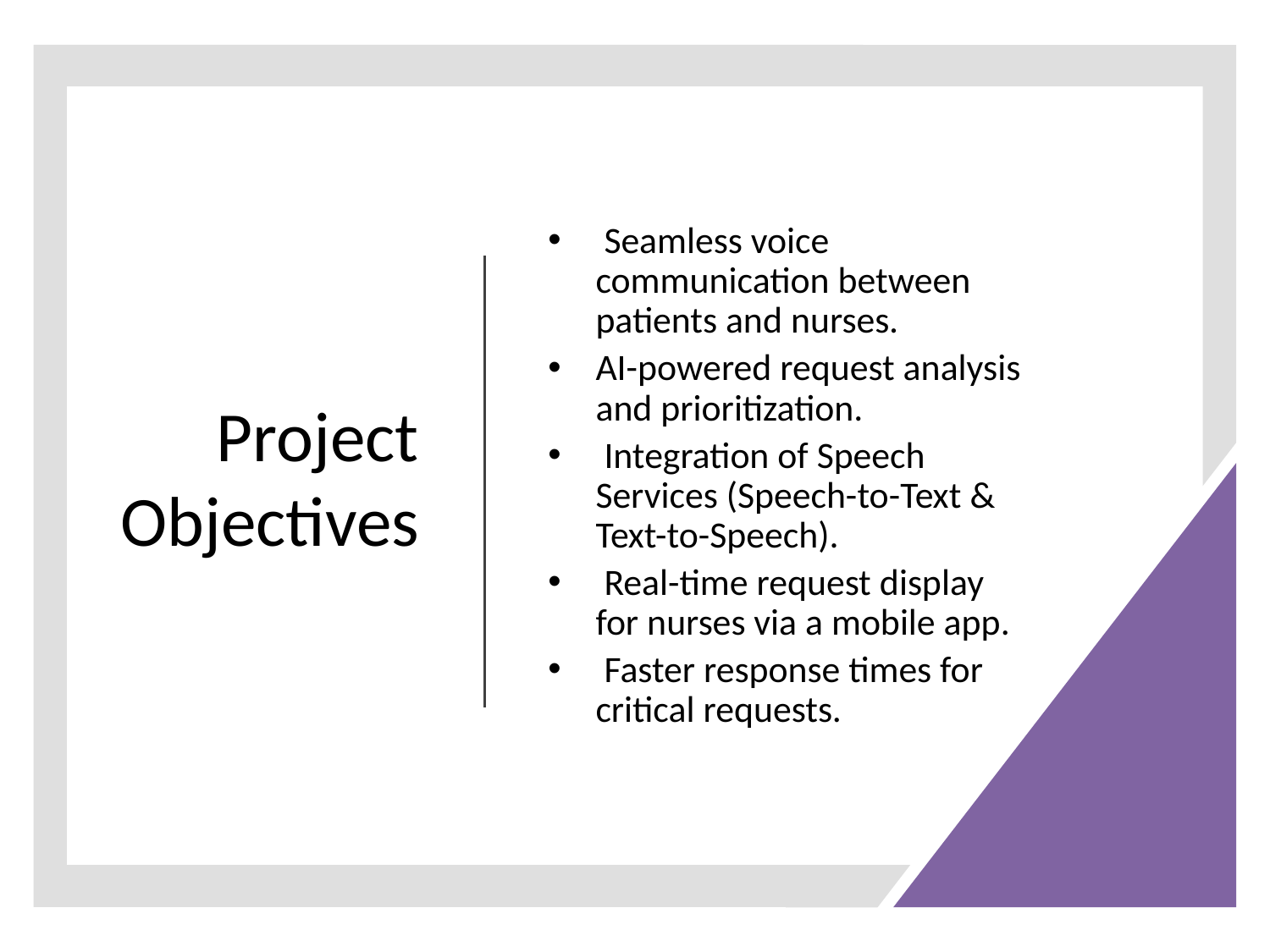

# Project Objectives
 Seamless voice communication between patients and nurses.
AI-powered request analysis and prioritization.
 Integration of Speech Services (Speech-to-Text & Text-to-Speech).
 Real-time request display for nurses via a mobile app.
 Faster response times for critical requests.